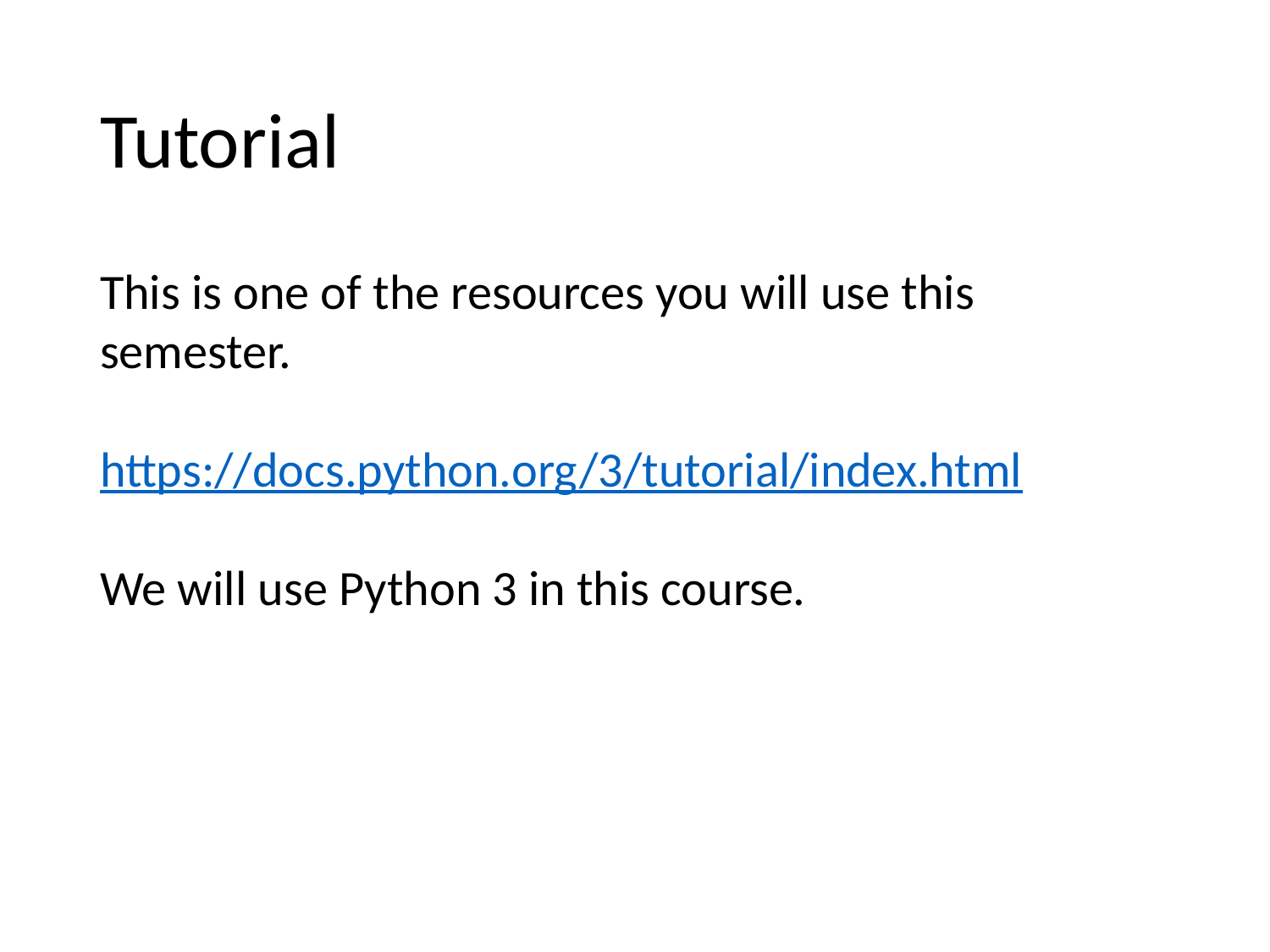

# Tutorial
This is one of the resources you will use this semester.

https://docs.python.org/3/tutorial/index.html

We will use Python 3 in this course.